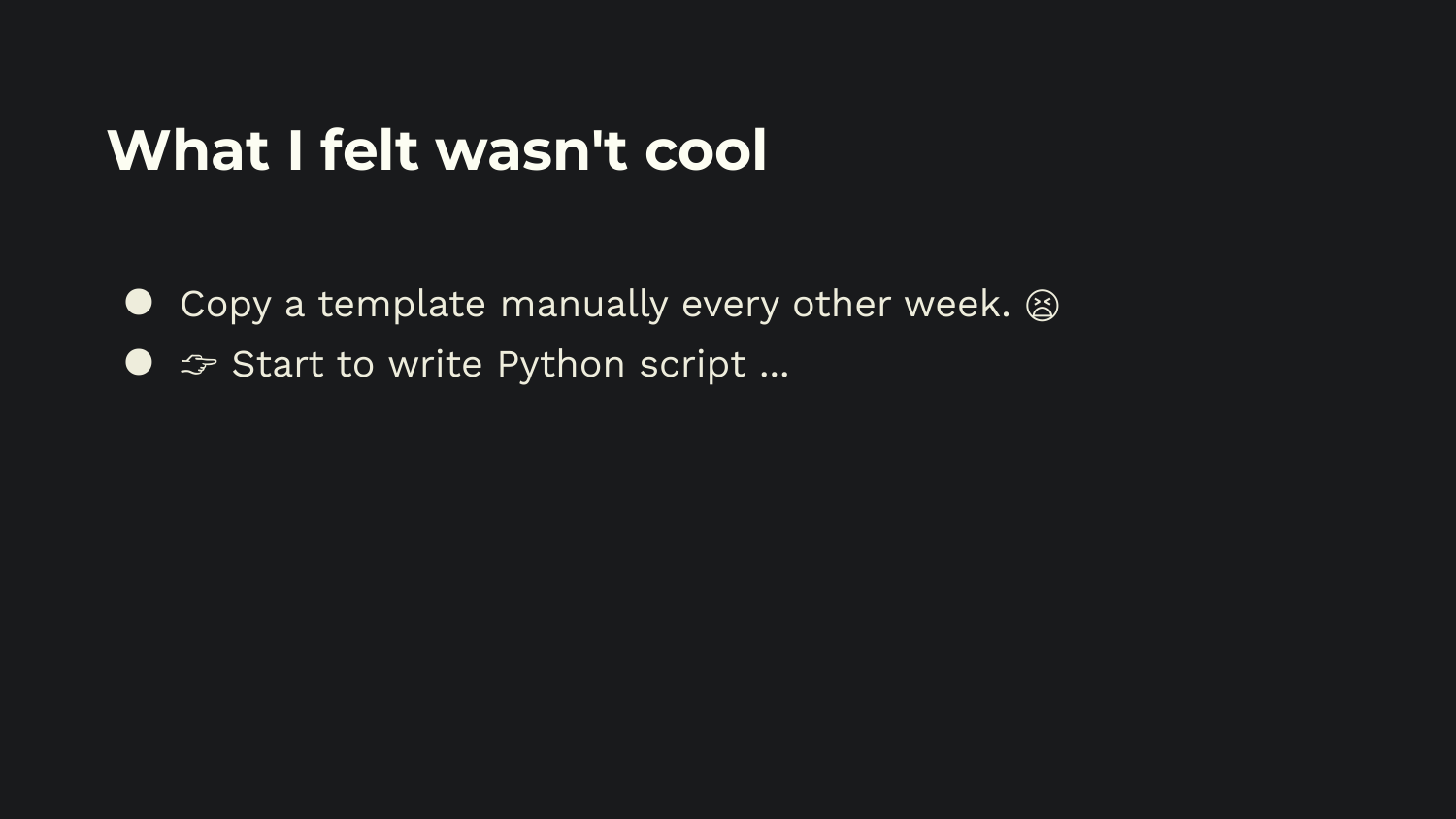

# What I felt wasn't cool
Copy a template manually every other week. 😫
👉 Start to write Python script ...